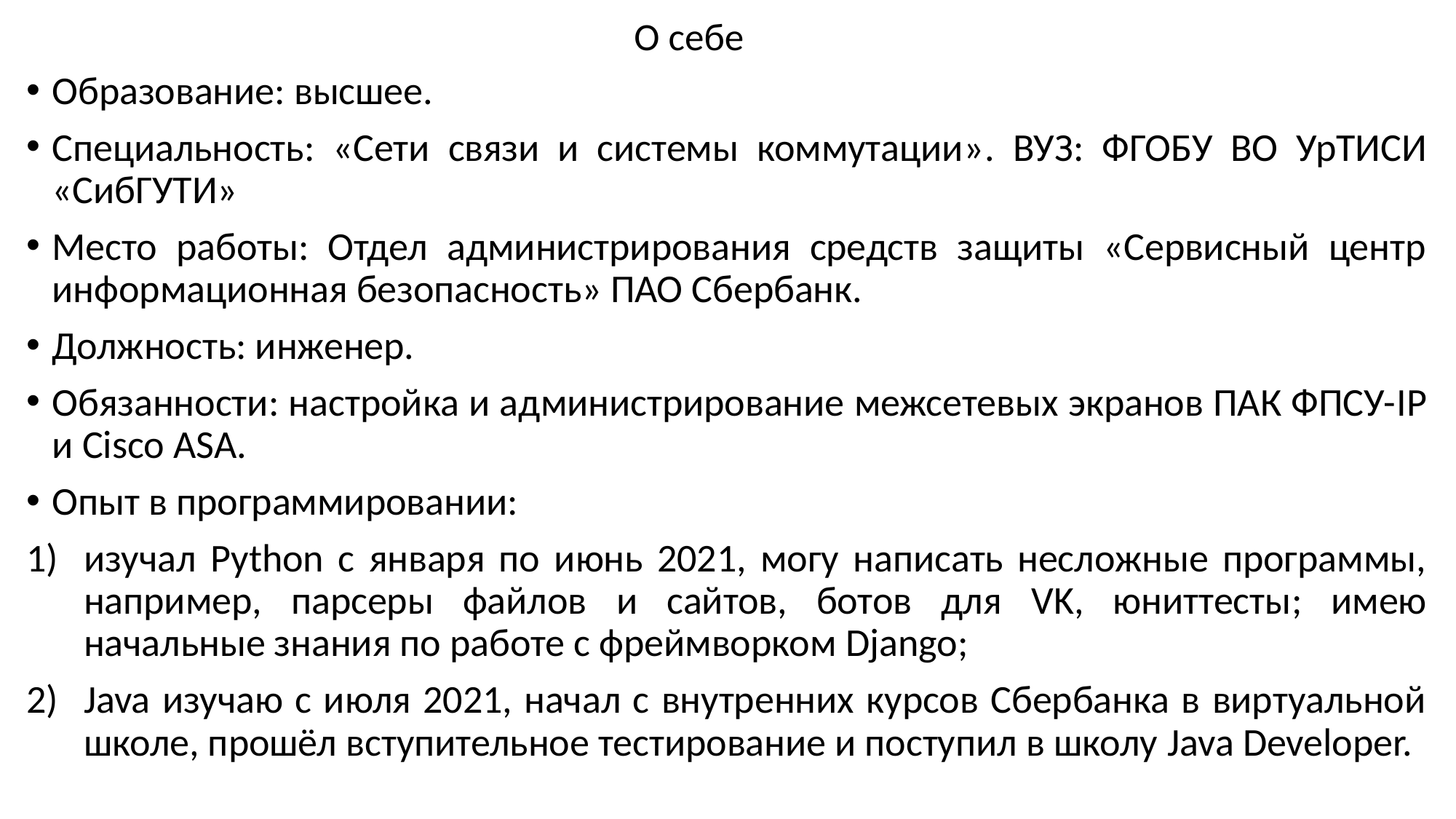

# О себе
Образование: высшее.
Специальность: «Сети связи и системы коммутации». ВУЗ: ФГОБУ ВО УрТИСИ «СибГУТИ»
Место работы: Отдел администрирования средств защиты «Сервисный центр информационная безопасность» ПАО Сбербанк.
Должность: инженер.
Обязанности: настройка и администрирование межсетевых экранов ПАК ФПСУ-IP и Cisco ASA.
Опыт в программировании:
изучал Python c января по июнь 2021, могу написать несложные программы, например, парсеры файлов и сайтов, ботов для VK, юниттесты; имею начальные знания по работе с фреймворком Django;
Java изучаю с июля 2021, начал с внутренних курсов Сбербанка в виртуальной школе, прошёл вступительное тестирование и поступил в школу Java Developer.